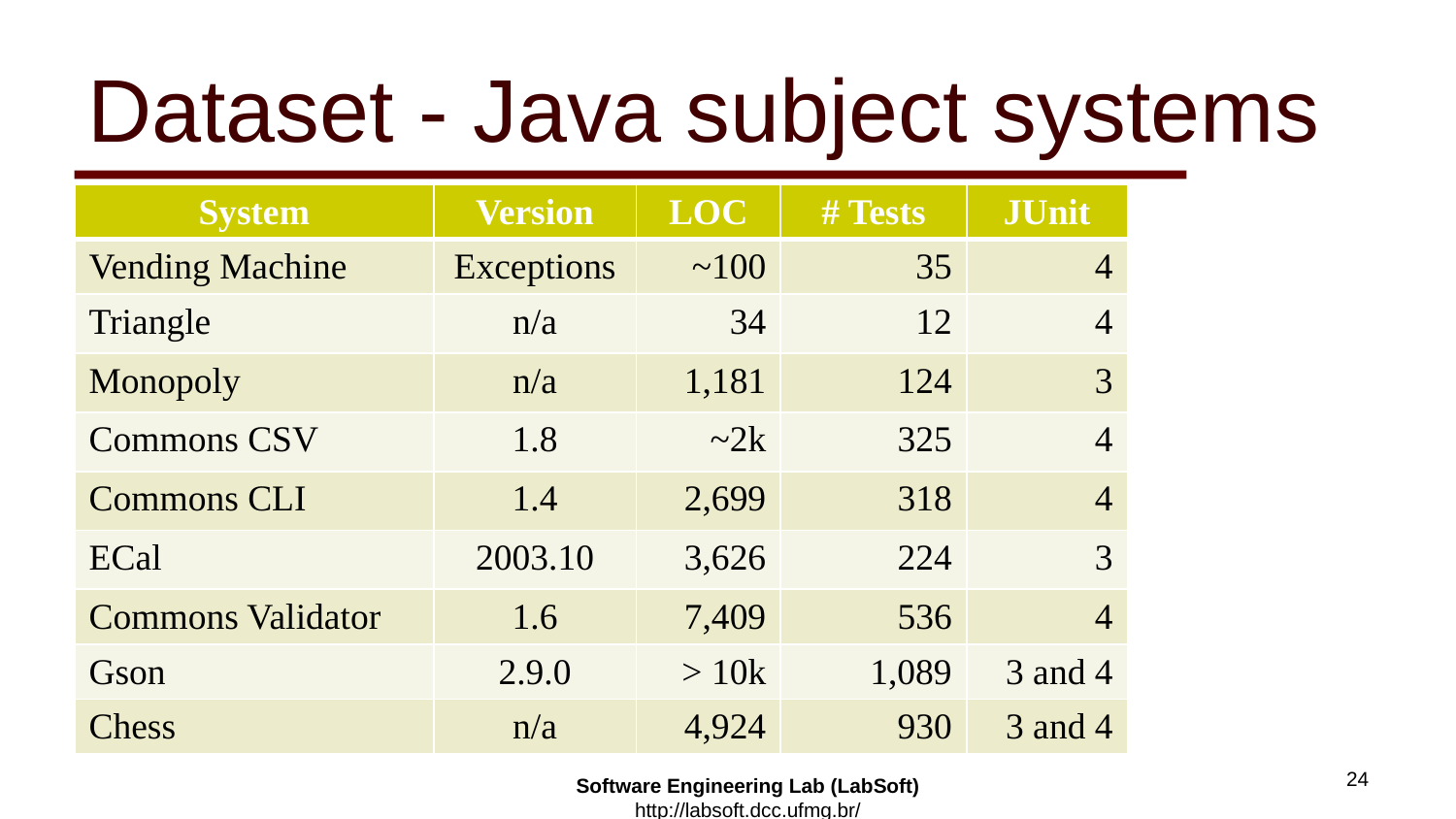

# Dataset - Java subject systems
| System | Version | LOC | # Tests | JUnit |
| --- | --- | --- | --- | --- |
| Vending Machine | Exceptions | ~100 | 35 | 4 |
| Triangle | n/a | 34 | 12 | 4 |
| Monopoly | n/a | 1,181 | 124 | 3 |
| Commons CSV | 1.8 | ~2k | 325 | 4 |
| Commons CLI | 1.4 | 2,699 | 318 | 4 |
| ECal | 2003.10 | 3,626 | 224 | 3 |
| Commons Validator | 1.6 | 7,409 | 536 | 4 |
| Gson | 2.9.0 | > 10k | 1,089 | 3 and 4 |
| Chess | n/a | 4,924 | 930 | 3 and 4 |
24